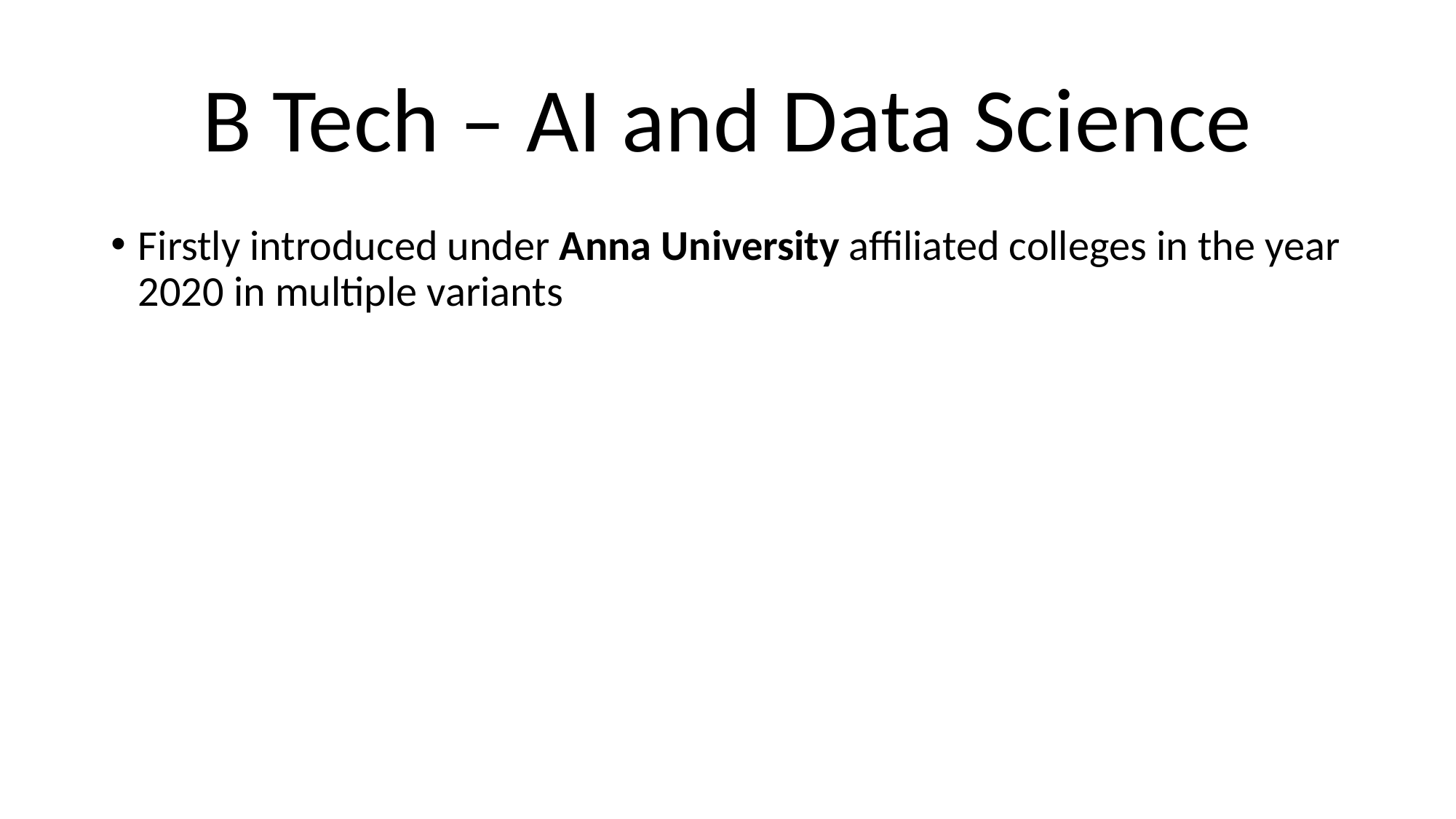

# B Tech – AI and Data Science
Firstly introduced under Anna University affiliated colleges in the year 2020 in multiple variants